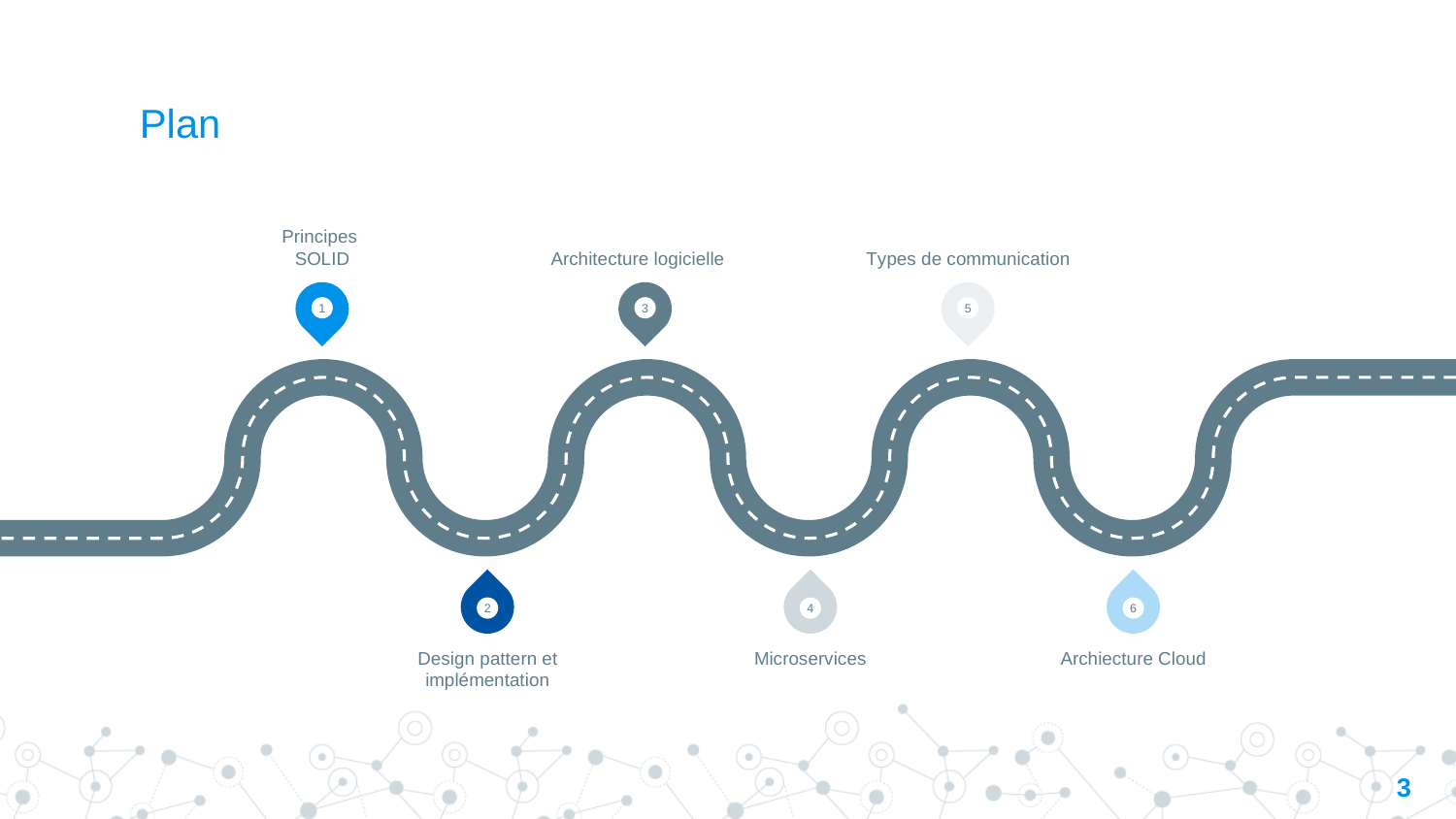

# Plan
Principes
SOLID
Architecture logicielle
Types de communication

1

3

5

2

4

6
Design pattern et implémentation
Microservices

Archiecture Cloud
3